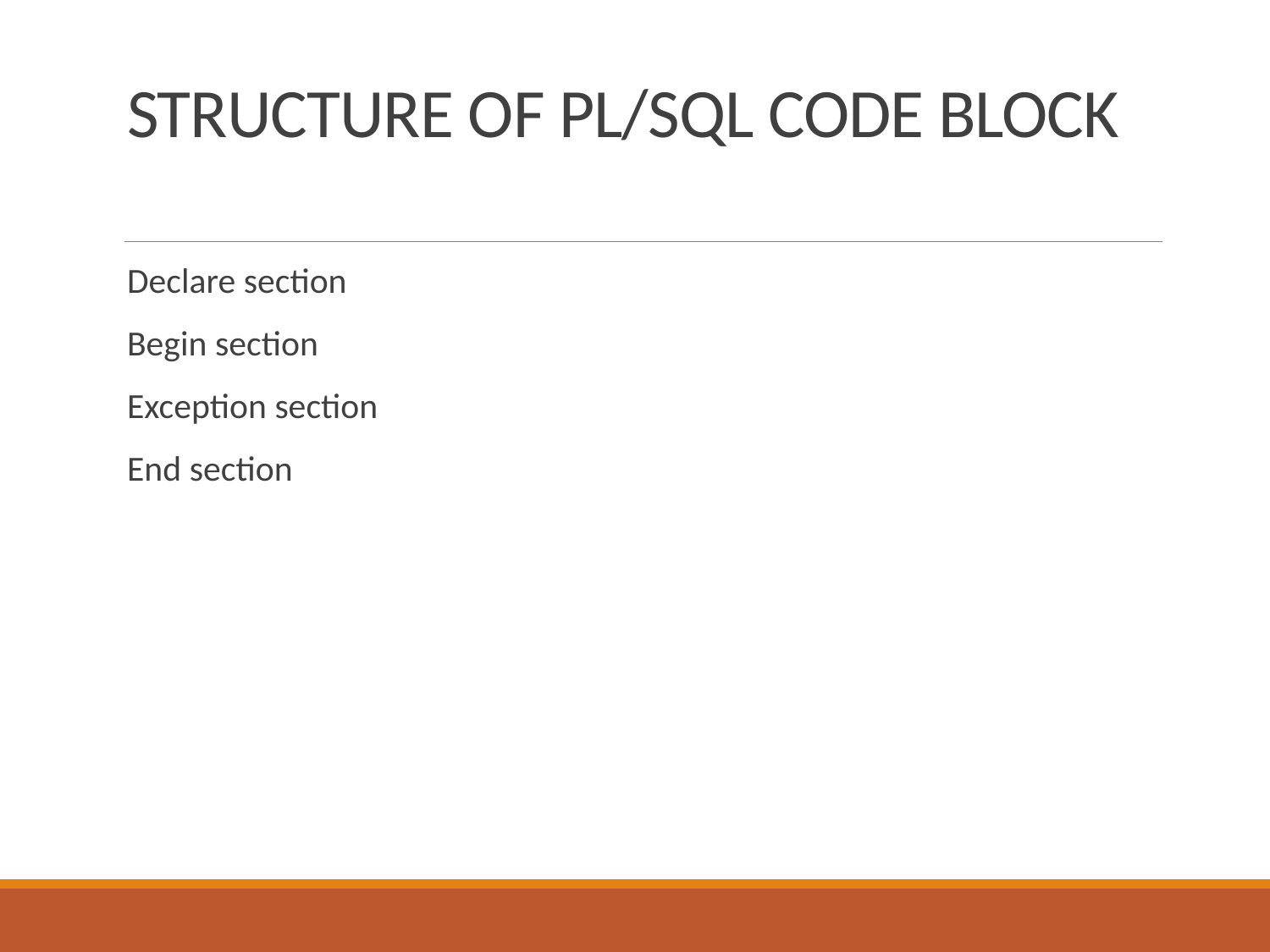

# STRUCTURE OF PL/SQL CODE BLOCK
Declare section
Begin section
Exception section
End section